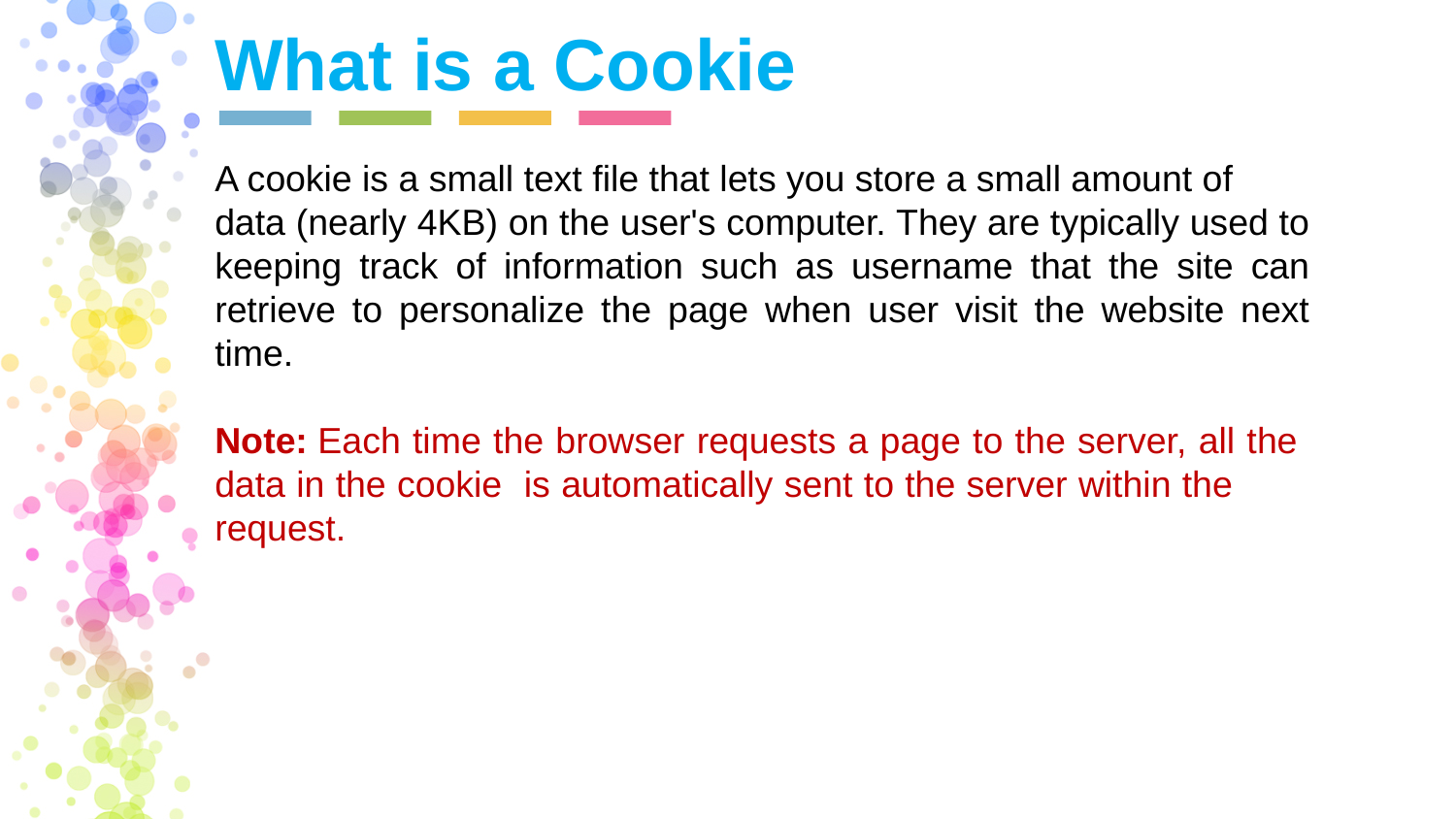

What is a Cookie

A cookie is a small text file that lets you store a small amount of
data (nearly 4KB) on the user's computer. They are typically used to keeping track of information such as username that the site can retrieve to personalize the page when user visit the website next time.

Note: Each time the browser requests a page to the server, all the  data in the cookie  is automatically sent to the server within the        request.